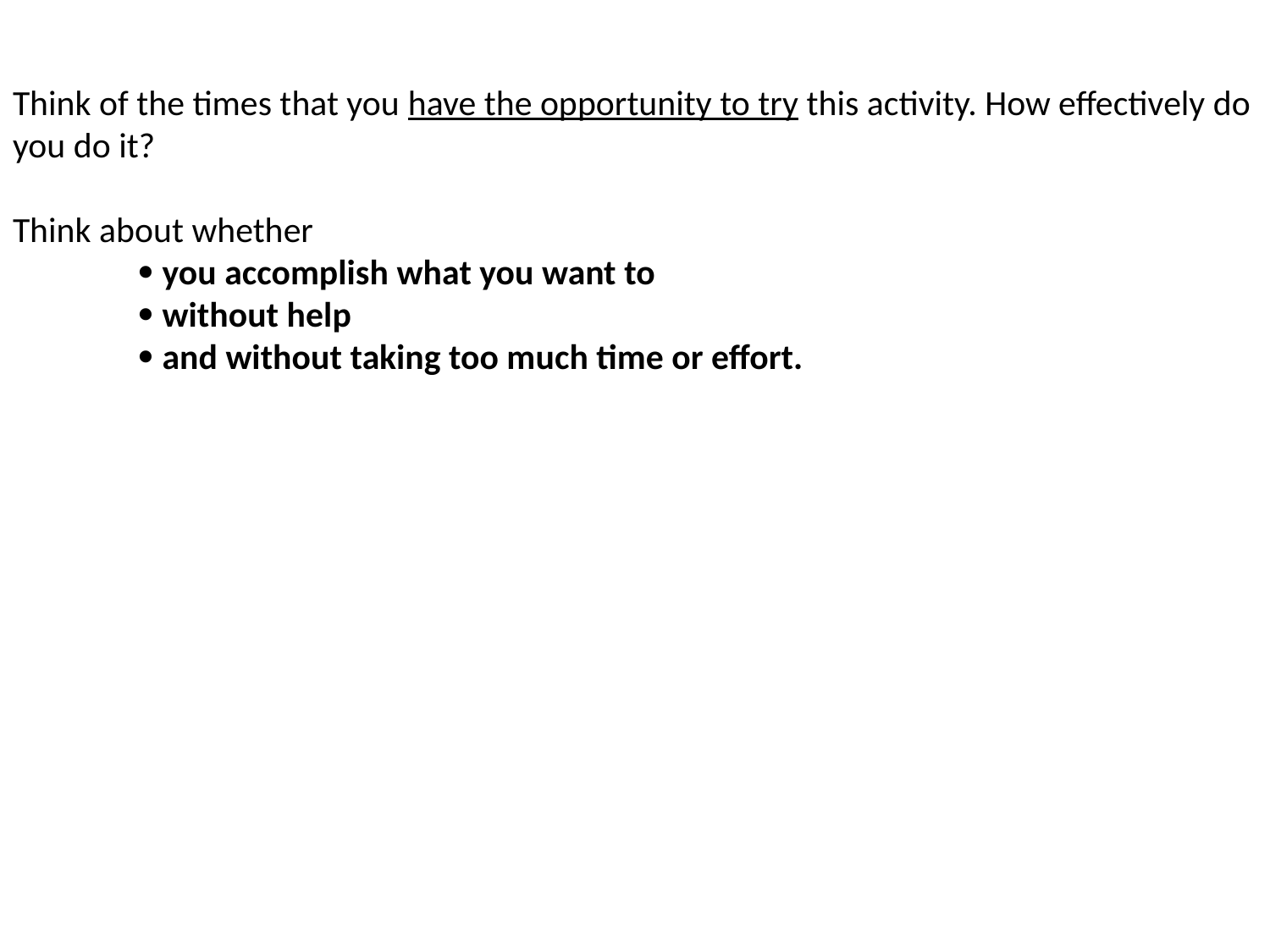

# Think of the times that you have the opportunity to try this activity. How effectively do you do it? Think about whether • you accomplish what you want to • without help • and without taking too much time or effort.